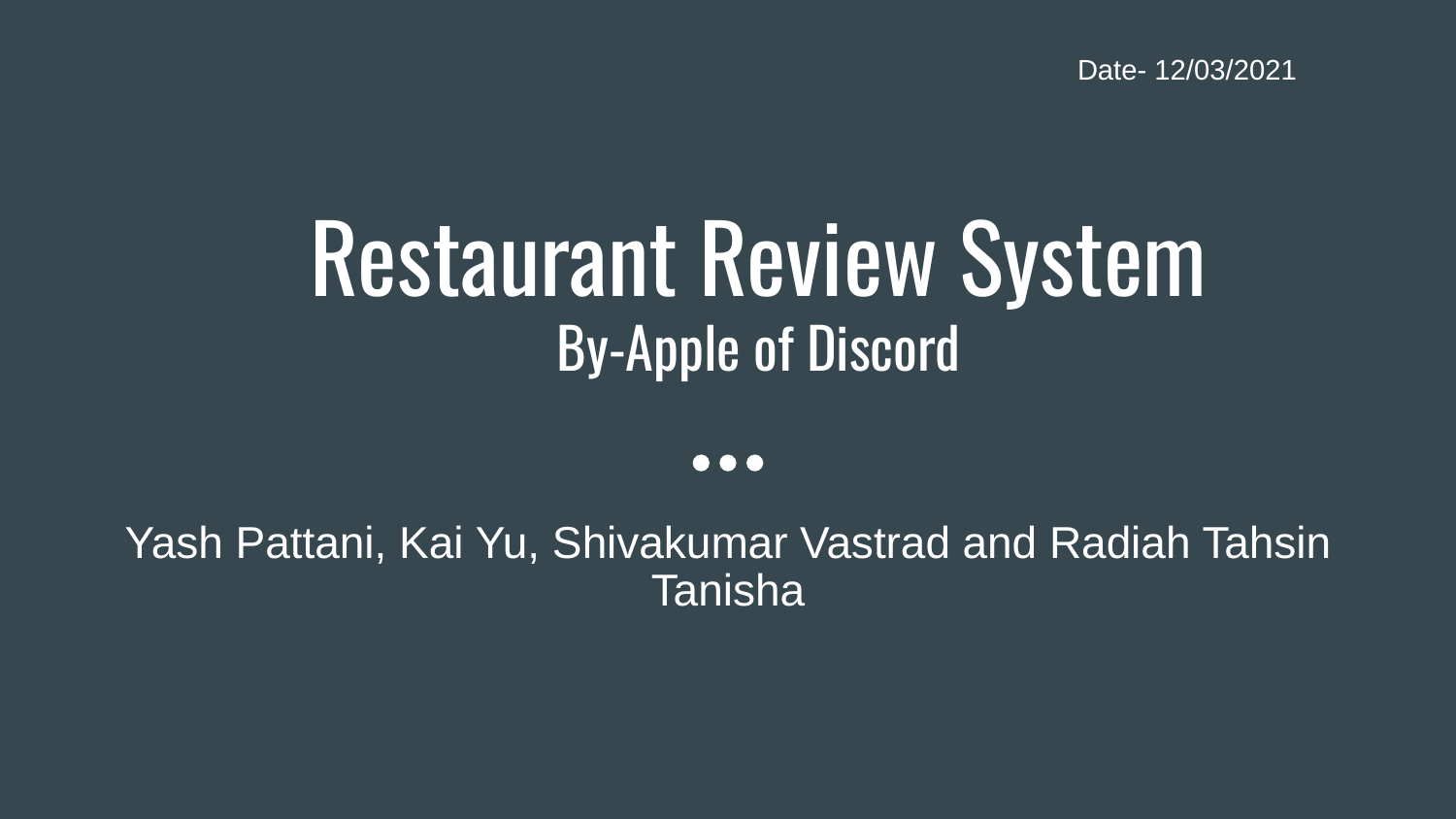

Date- 12/03/2021
# Restaurant Review System
By-Apple of Discord
Yash Pattani, Kai Yu, Shivakumar Vastrad and Radiah Tahsin Tanisha